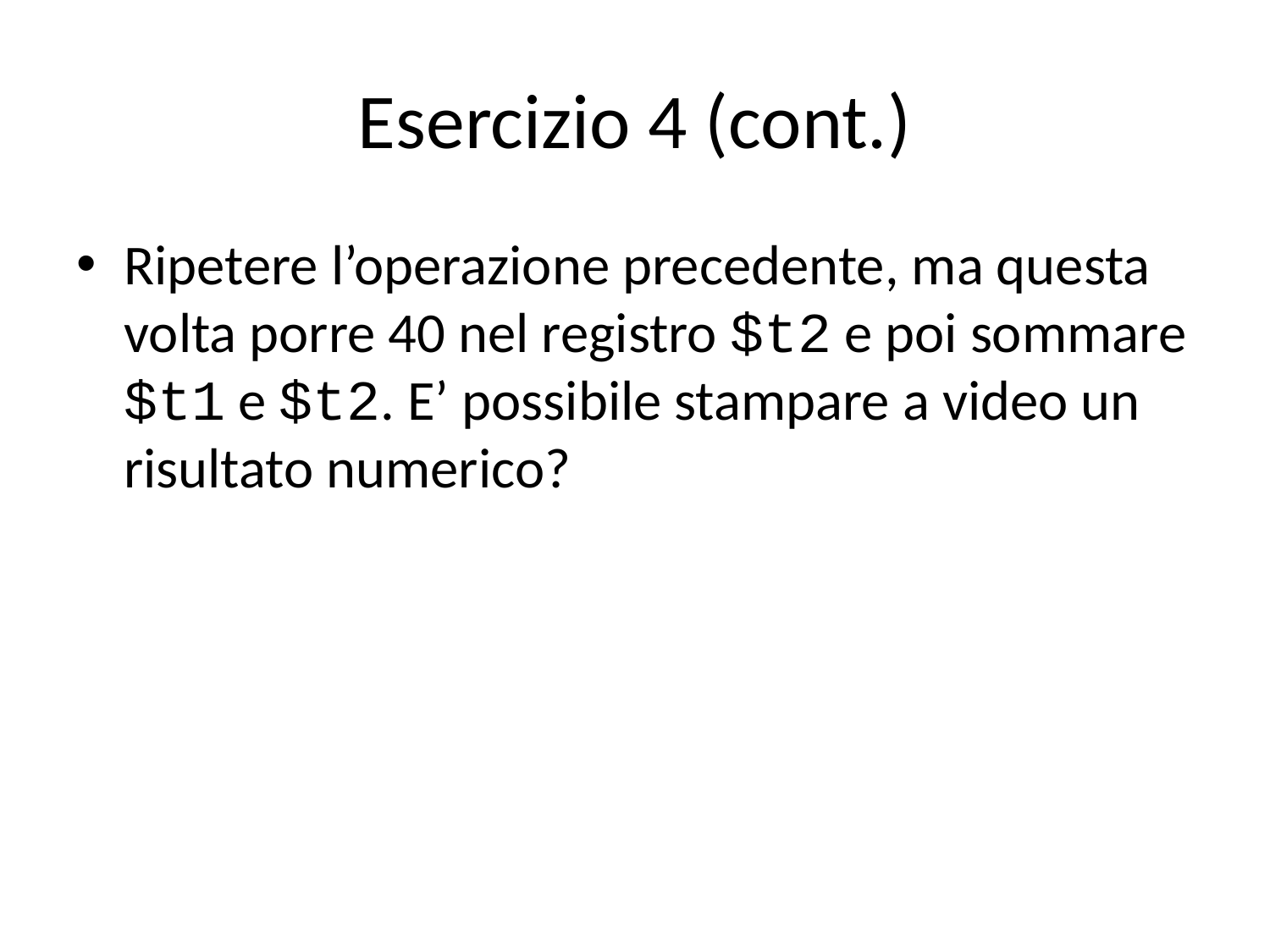

# Esercizio 4 (cont.)
Ripetere l’operazione precedente, ma questa volta porre 40 nel registro $t2 e poi sommare $t1 e $t2. E’ possibile stampare a video un risultato numerico?